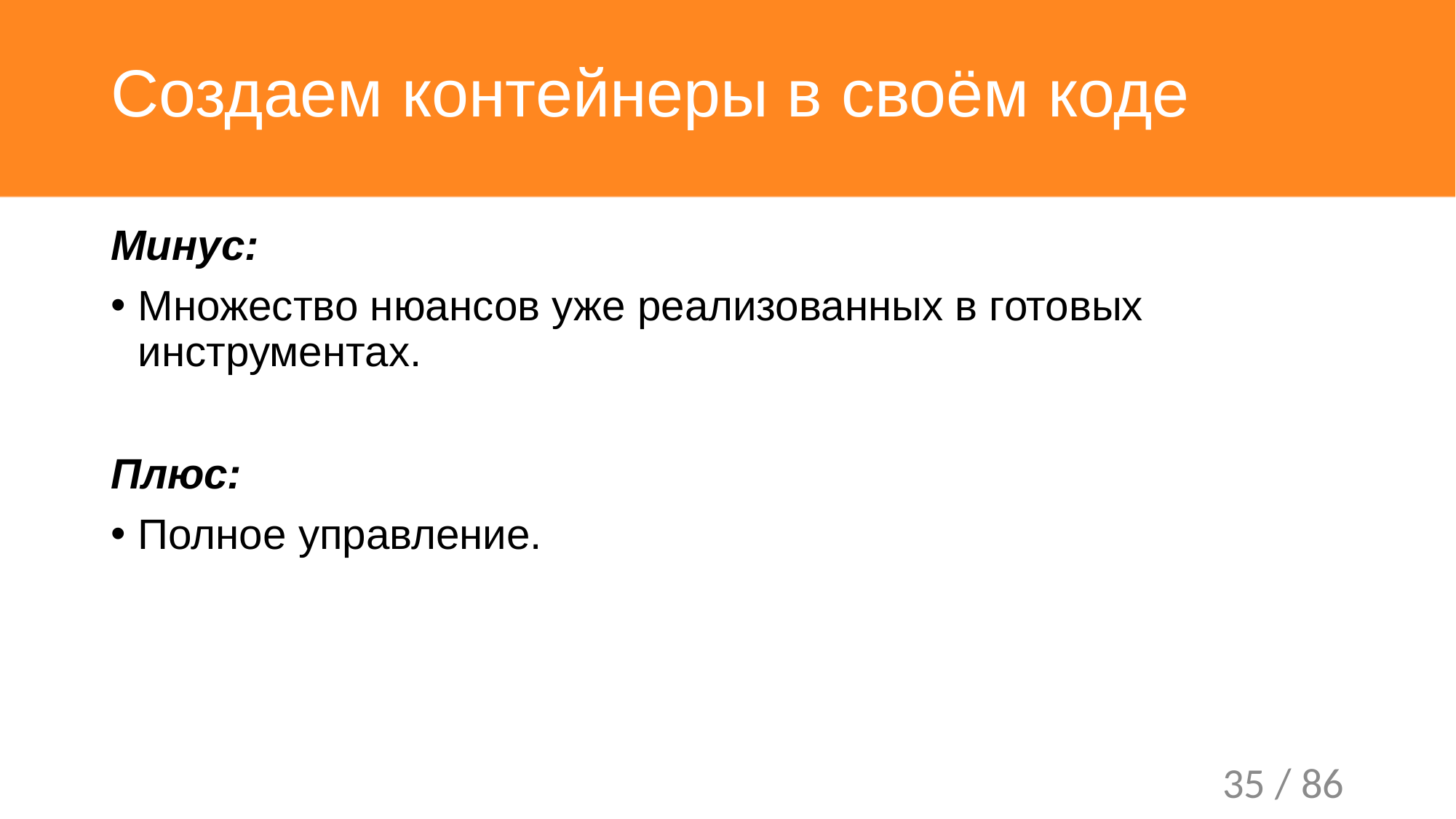

# Создаем контейнеры в своём коде
Минус:
Множество нюансов уже реализованных в готовых инструментах.

Плюс:
Полное управление.
35